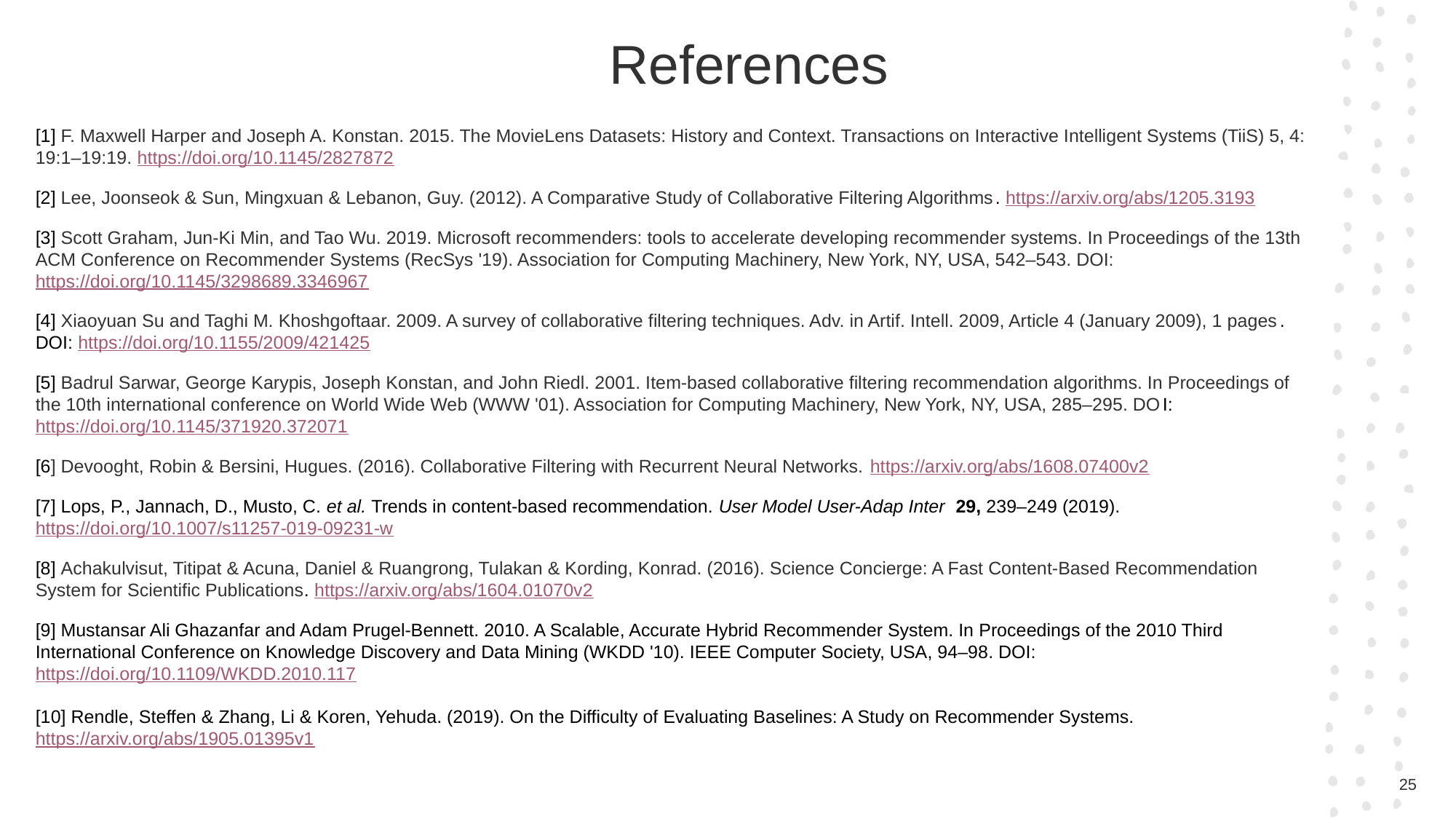

# References
[1] F. Maxwell Harper and Joseph A. Konstan. 2015. The MovieLens Datasets: History and Context. Transactions on Interactive Intelligent Systems (TiiS) 5, 4: 19:1–19:19. https://doi.org/10.1145/2827872
[2] Lee, Joonseok & Sun, Mingxuan & Lebanon, Guy. (2012). A Comparative Study of Collaborative Filtering Algorithms. https://arxiv.org/abs/1205.3193
[3] Scott Graham, Jun-Ki Min, and Tao Wu. 2019. Microsoft recommenders: tools to accelerate developing recommender systems. In Proceedings of the 13th ACM Conference on Recommender Systems (RecSys '19). Association for Computing Machinery, New York, NY, USA, 542–543. DOI: https://doi.org/10.1145/3298689.3346967
[4] Xiaoyuan Su and Taghi M. Khoshgoftaar. 2009. A survey of collaborative filtering techniques. Adv. in Artif. Intell. 2009, Article 4 (January 2009), 1 pages. DOI: https://doi.org/10.1155/2009/421425
[5] Badrul Sarwar, George Karypis, Joseph Konstan, and John Riedl. 2001. Item-based collaborative filtering recommendation algorithms. In Proceedings of the 10th international conference on World Wide Web (WWW '01). Association for Computing Machinery, New York, NY, USA, 285–295. DOI: https://doi.org/10.1145/371920.372071
[6] Devooght, Robin & Bersini, Hugues. (2016). Collaborative Filtering with Recurrent Neural Networks. https://arxiv.org/abs/1608.07400v2
[7] Lops, P., Jannach, D., Musto, C. et al. Trends in content-based recommendation. User Model User-Adap Inter  29, 239–249 (2019). https://doi.org/10.1007/s11257-019-09231-w
[8] Achakulvisut, Titipat & Acuna, Daniel & Ruangrong, Tulakan & Kording, Konrad. (2016). Science Concierge: A Fast Content-Based Recommendation System for Scientific Publications. https://arxiv.org/abs/1604.01070v2
[9] Mustansar Ali Ghazanfar and Adam Prugel-Bennett. 2010. A Scalable, Accurate Hybrid Recommender System. In Proceedings of the 2010 Third International Conference on Knowledge Discovery and Data Mining (WKDD '10). IEEE Computer Society, USA, 94–98. DOI: https://doi.org/10.1109/WKDD.2010.117

[10] Rendle, Steffen & Zhang, Li & Koren, Yehuda. (2019). On the Difficulty of Evaluating Baselines: A Study on Recommender Systems. https://arxiv.org/abs/1905.01395v1

25